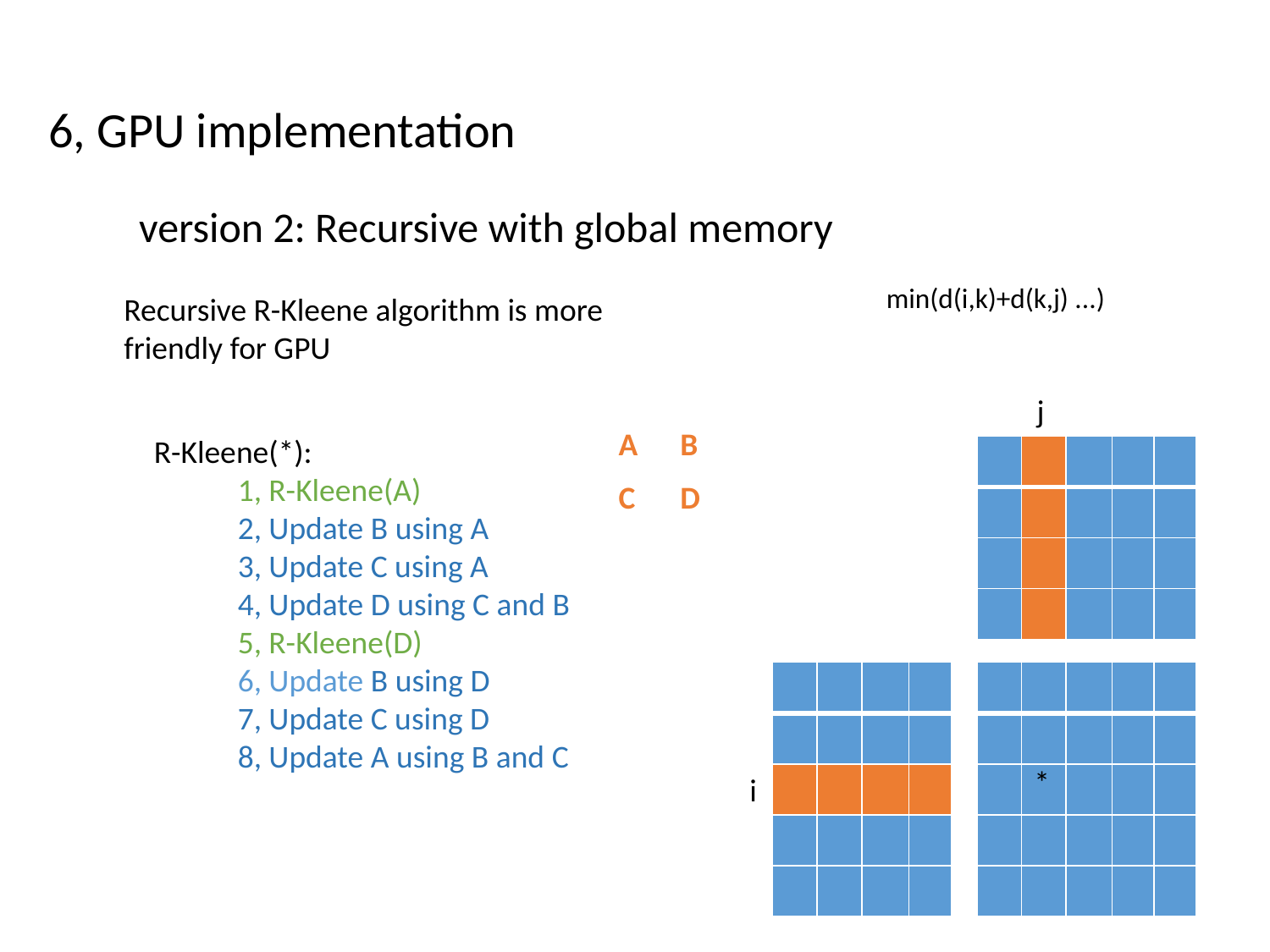

# 6, GPU implementation
version 2: Recursive with global memory
min(d(i,k)+d(k,j) ...)
Recursive R-Kleene algorithm is more friendly for GPU
j
      R-Kleene(*):
	1, R-Kleene(A)
	2, Update B using A
	3, Update C using A
	4, Update D using C and B
	5, R-Kleene(D)
	6, Update B using D
	7, Update C using D
	8, Update A using B and C
| A | B |
| --- | --- |
| C | D |
|  |  |  |  |  |
| --- | --- | --- | --- | --- |
|  |  |  |  |  |
|  |  |  |  |  |
|  |  |  |  |  |
|  |  |  |  |
| --- | --- | --- | --- |
|  |  |  |  |
|  |  |  |  |
|  |  |  |  |
|  |  |  |  |
|  |  |  |  |  |
| --- | --- | --- | --- | --- |
|  |  |  |  |  |
|  | \* |  |  |  |
|  |  |  |  |  |
|  |  |  |  |  |
i